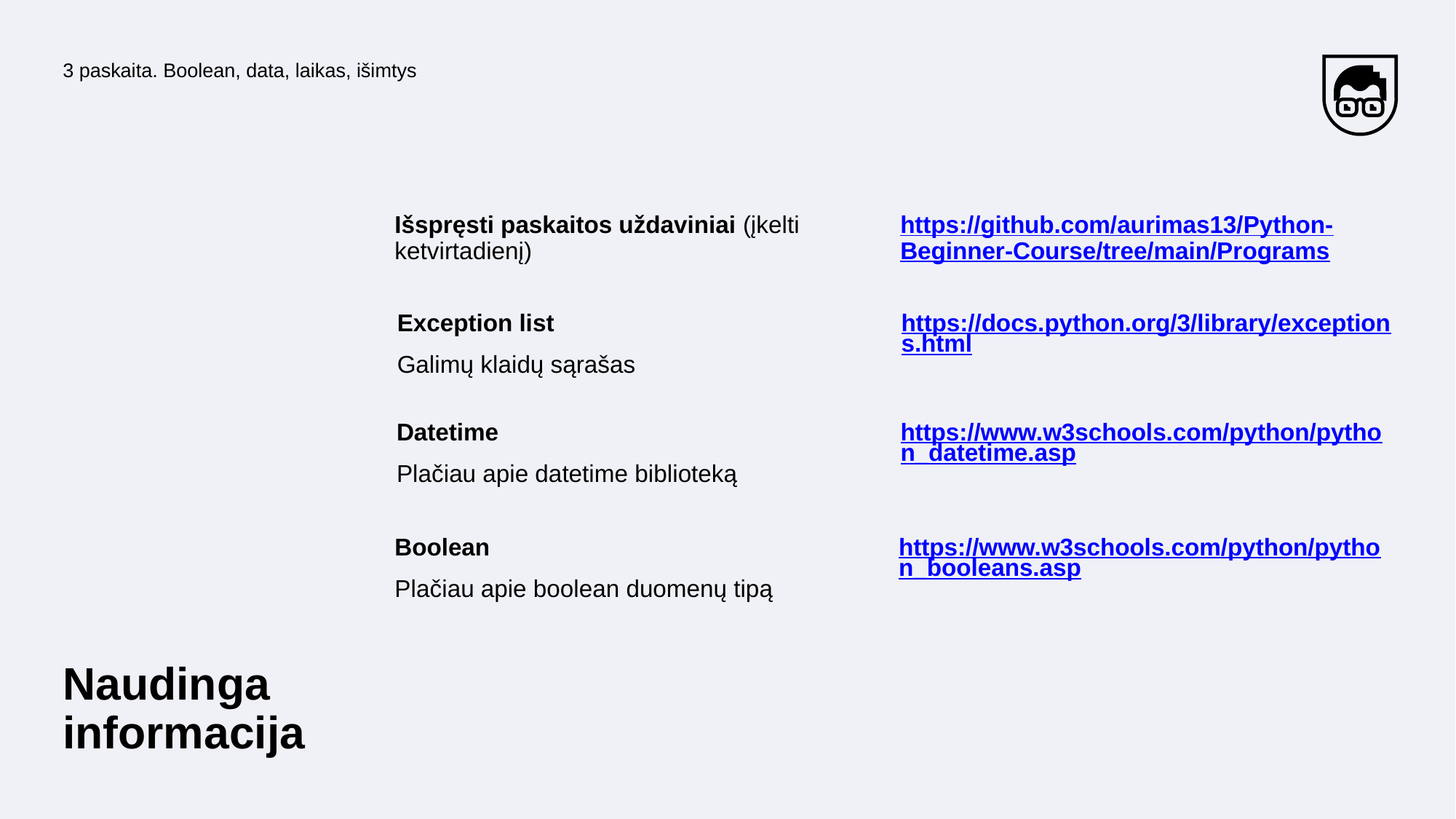

3 paskaita. Boolean, data, laikas, išimtys

Išspręsti paskaitos uždaviniai (įkelti ketvirtadienį)
https://github.com/aurimas13/Python-Beginner-Course/tree/main/Programs
Exception list
https://docs.python.org/3/library/exceptions.html
Galimų klaidų sąrašas
Datetime
https://www.w3schools.com/python/python_datetime.asp
Plačiau apie datetime biblioteką
Boolean
https://www.w3schools.com/python/python_booleans.asp
Plačiau apie boolean duomenų tipą
Naudinga informacija